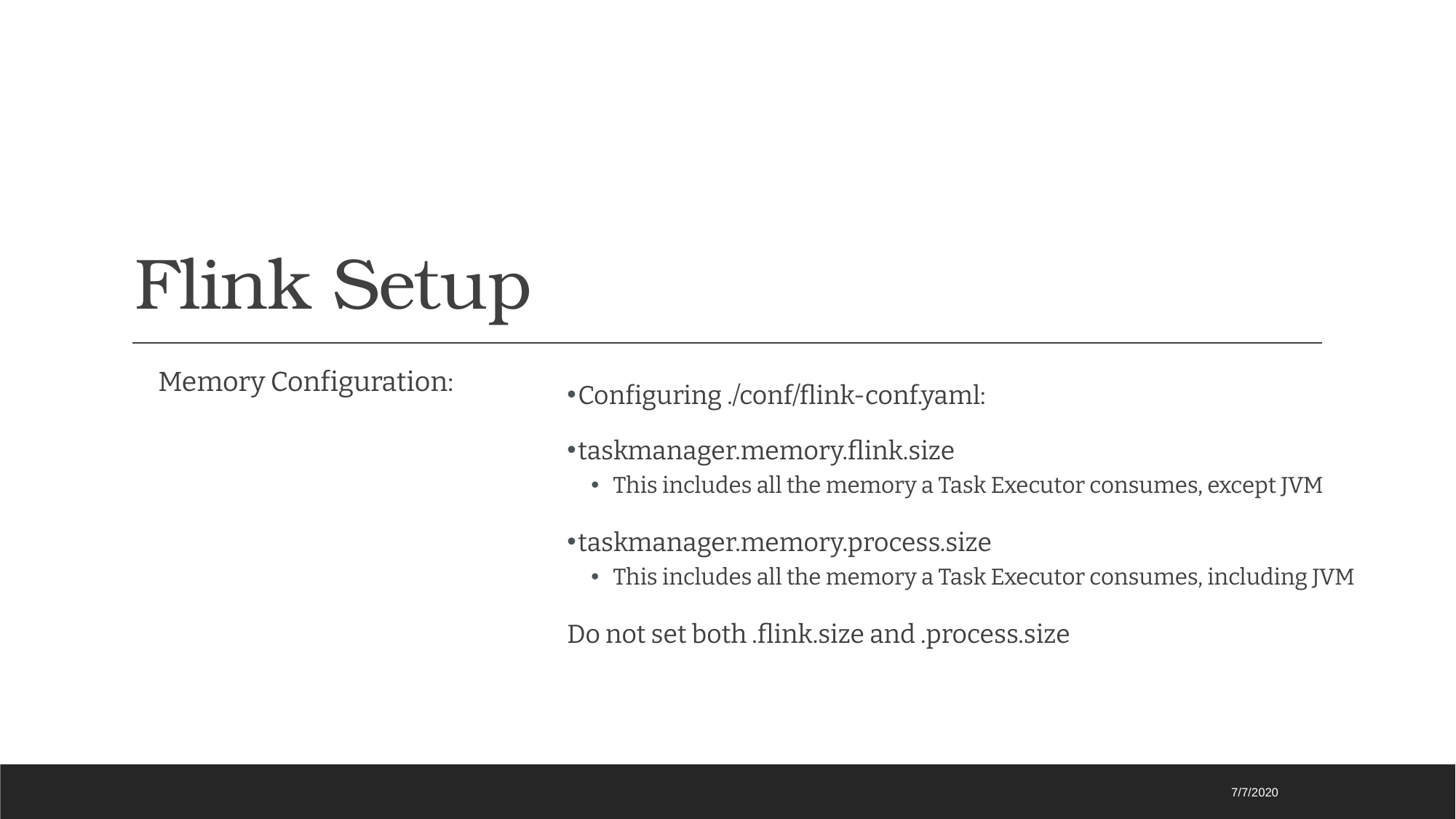

# Flink Setup

Memory Configuration:
Configuring ./conf/flink-conf.yaml:
taskmanager.memory.flink.size
This includes all the memory a Task Executor consumes, except JVM
taskmanager.memory.process.size
This includes all the memory a Task Executor consumes, including JVM
Do not set both .flink.size and .process.size

7/7/2020